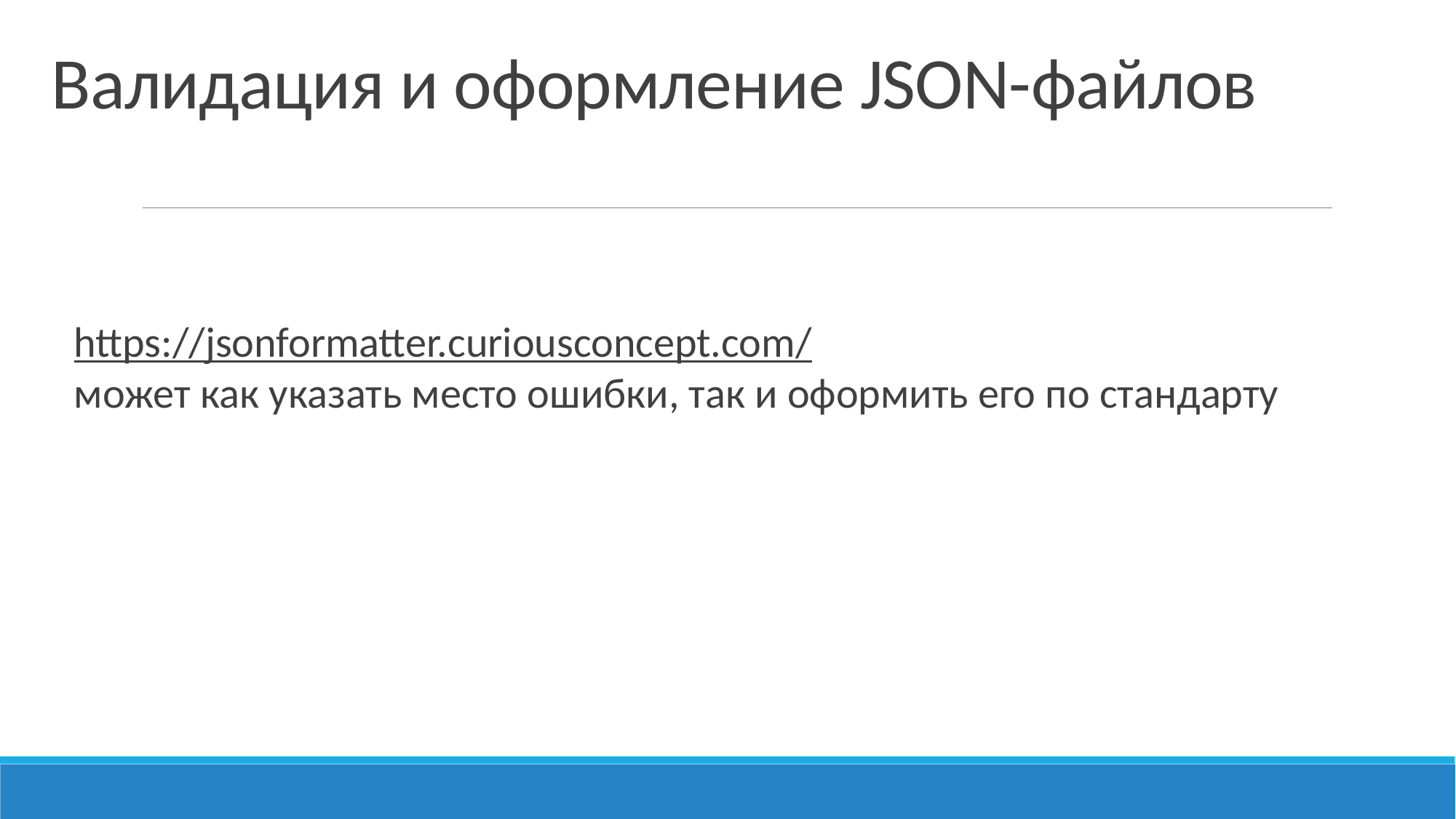

# Валидация и оформление JSON-файлов
https://jsonformatter.curiousconcept.com/
может как указать место ошибки, так и оформить его по стандарту